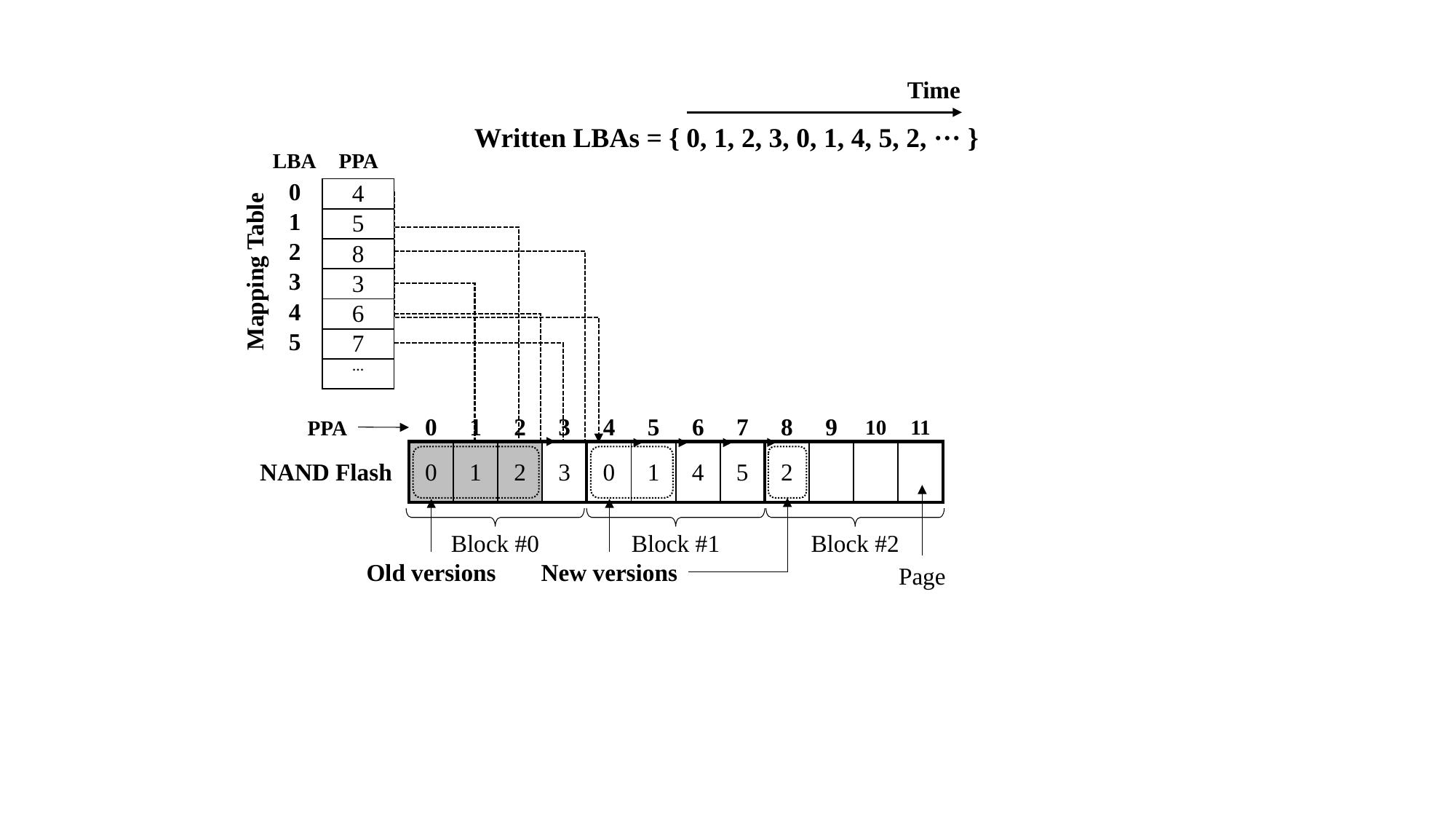

Time
Written LBAs = { 0, 1, 2, 3, 0, 1, 4, 5, 2, ··· }
LBA
PPA
| 0 | 4 |
| --- | --- |
| 1 | 5 |
| 2 | 8 |
| 3 | 3 |
| 4 | 6 |
| 5 | 7 |
|  | … |
Mapping Table
| 0 | 1 | 2 | 3 | 4 | 5 | 6 | 7 | 8 | 9 | 10 | 11 |
| --- | --- | --- | --- | --- | --- | --- | --- | --- | --- | --- | --- |
PPA

|  |  |  |
| --- | --- | --- |
| 0 | 1 | 2 | 3 | 0 | 1 | 4 | 5 | 2 |  |  |  |
| --- | --- | --- | --- | --- | --- | --- | --- | --- | --- | --- | --- |

NAND Flash
Block #0
Block #1
Block #2
Old versions
New versions
Page